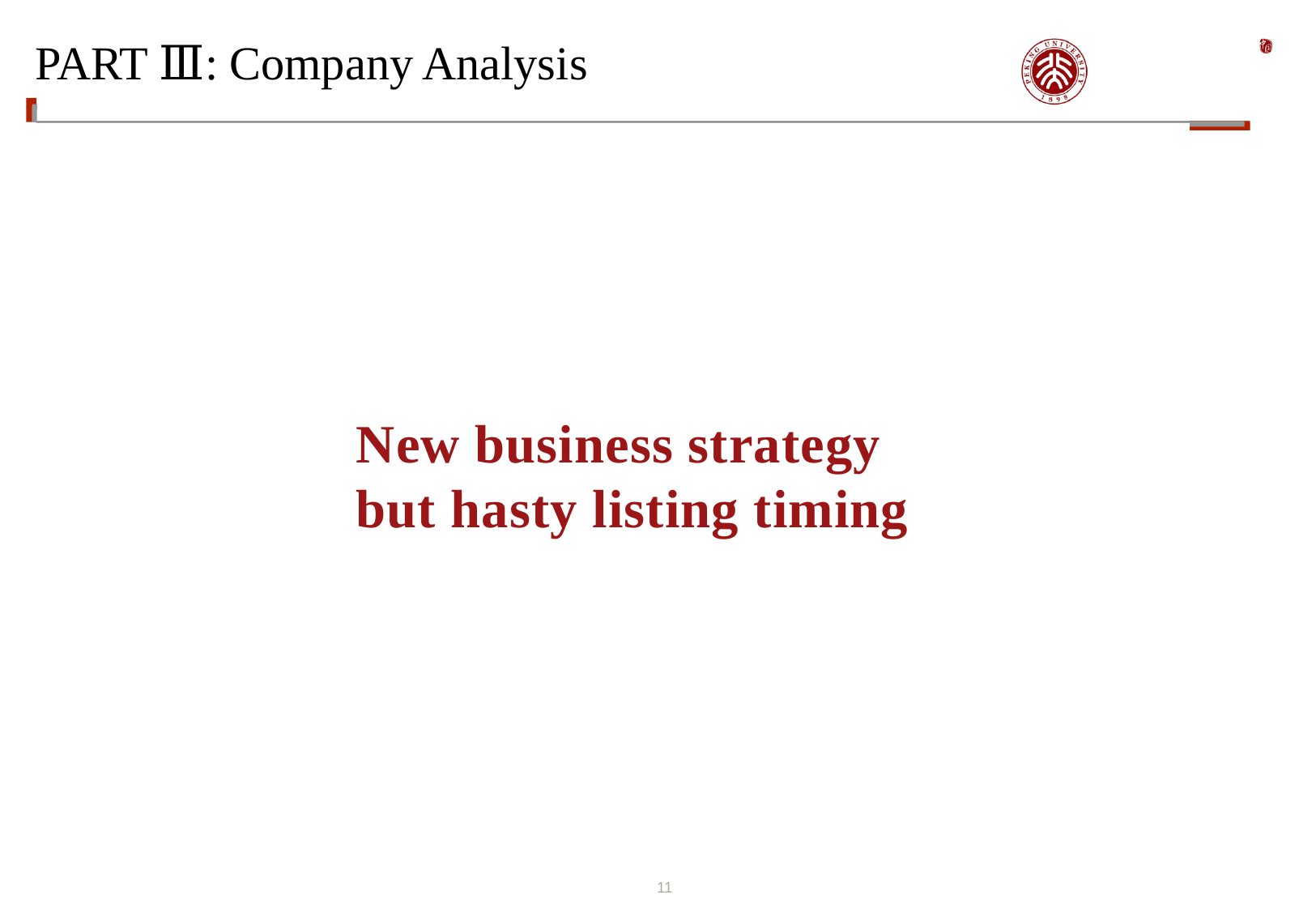

# PART Ⅲ: Company Analysis
New business strategy but hasty listing timing